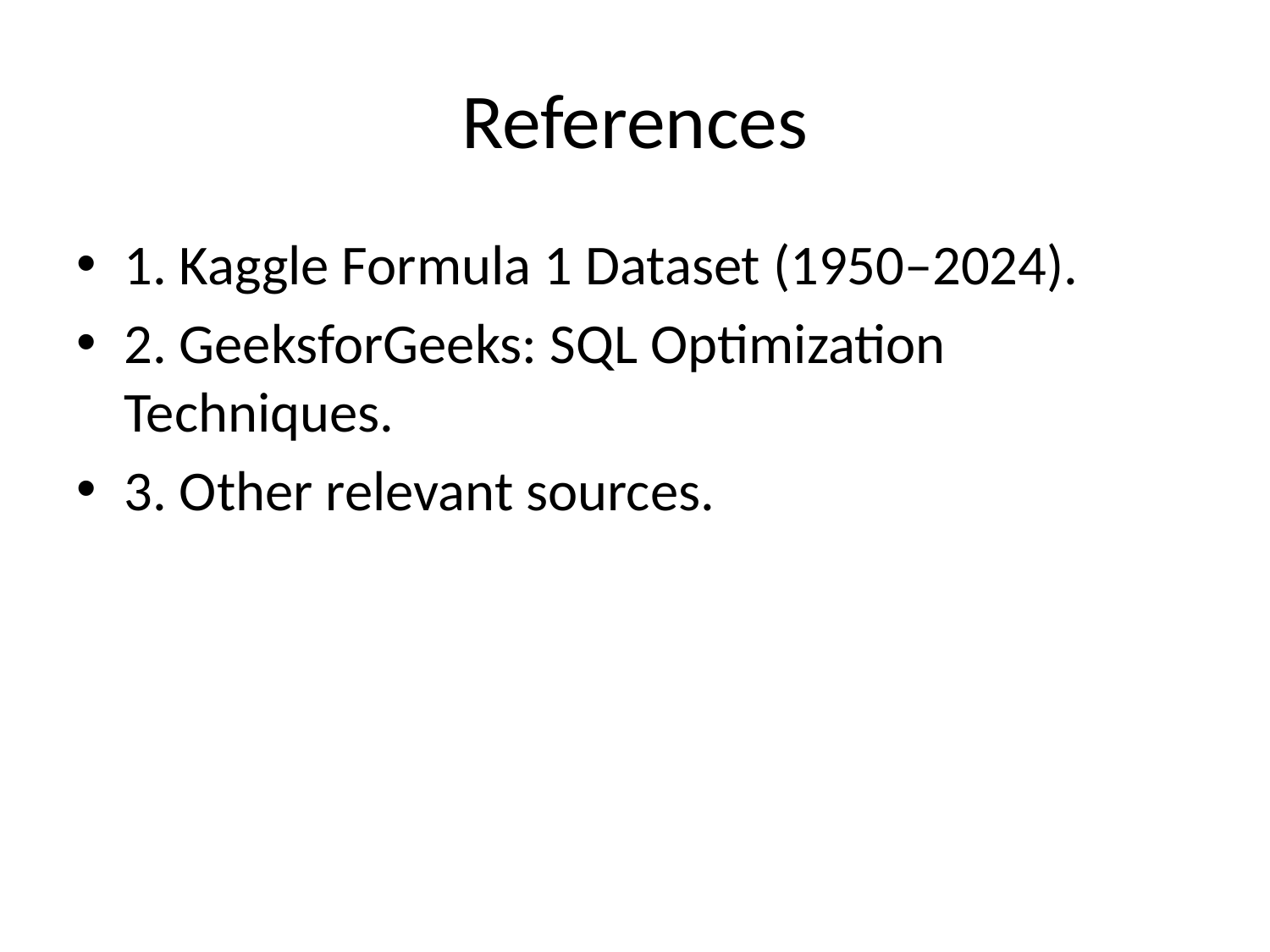

# References
1. Kaggle Formula 1 Dataset (1950–2024).
2. GeeksforGeeks: SQL Optimization Techniques.
3. Other relevant sources.